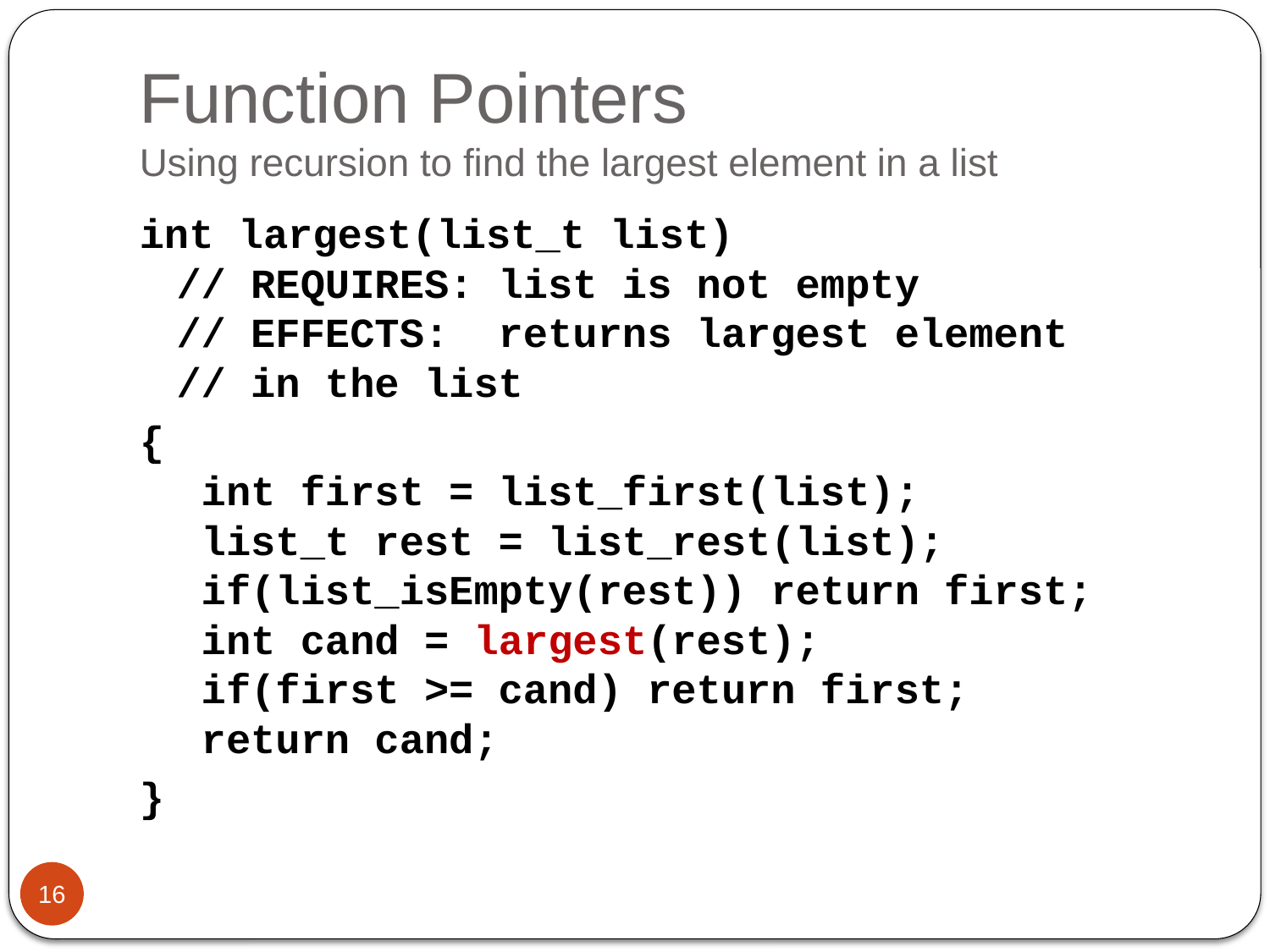

# Function Pointers Using recursion to find the largest element in a list
int largest(list_t list)
// REQUIRES: list is not empty
// EFFECTS:  returns largest element
// in the list
{
 int first = list_first(list);
 list_t rest = list_rest(list);
 if(list_isEmpty(rest)) return first;
 int cand = largest(rest);
 if(first >= cand) return first;
 return cand;
}

16